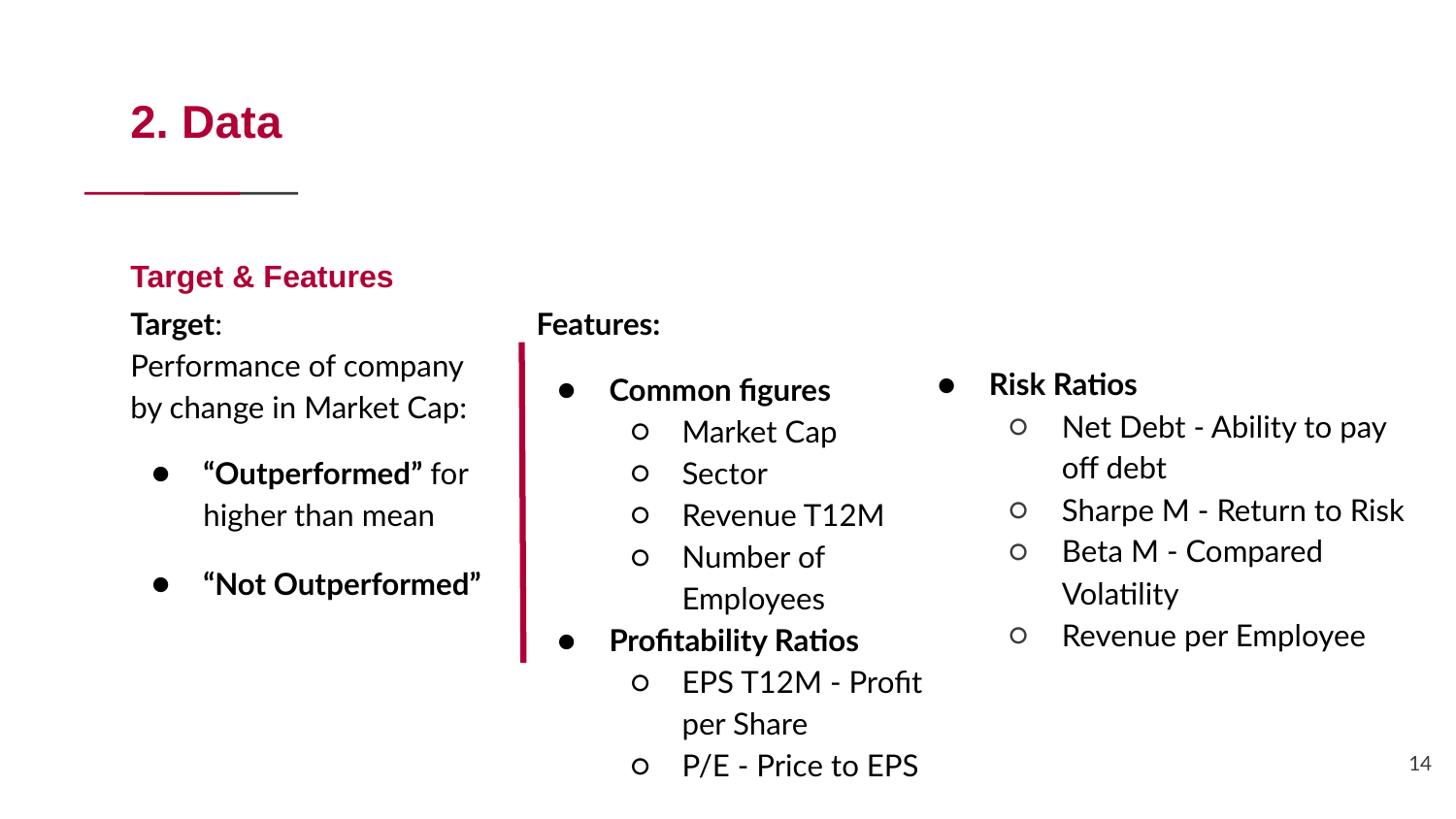

# 2. Data

Target & Features
Target: 		Performance of company  by change in Market Cap:
“Outperformed” for higher than mean

“Not Outperformed”
Features:
Common figures
Market Cap
Sector
Revenue T12M
Number of Employees
Profitability Ratios
EPS T12M - Profit per Share
P/E - Price to EPS
Risk Ratios
Net Debt - Ability to pay off debt
Sharpe M - Return to Risk
Beta M - Compared Volatility
Revenue per Employee
14